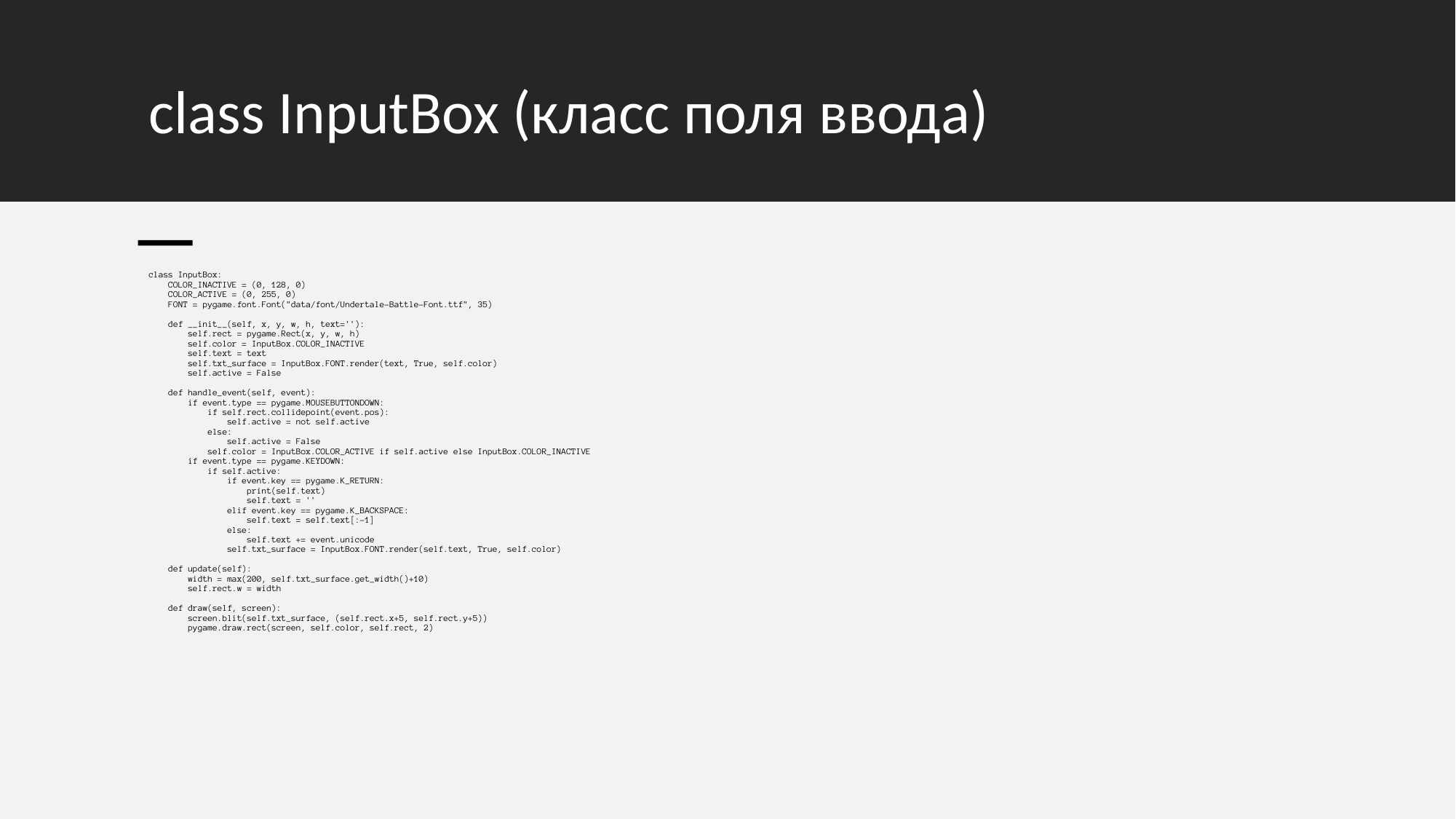

# class InputBox (класс поля ввода)

class InputBox:
    COLOR_INACTIVE = (0, 128, 0)
    COLOR_ACTIVE = (0, 255, 0)
    FONT = pygame.font.Font("data/font/Undertale-Battle-Font.ttf", 35)
    def __init__(self, x, y, w, h, text=''):
        self.rect = pygame.Rect(x, y, w, h)
        self.color = InputBox.COLOR_INACTIVE
        self.text = text
        self.txt_surface = InputBox.FONT.render(text, True, self.color)
        self.active = False
    def handle_event(self, event):
        if event.type == pygame.MOUSEBUTTONDOWN:
            if self.rect.collidepoint(event.pos):
                self.active = not self.active
            else:
                self.active = False
            self.color = InputBox.COLOR_ACTIVE if self.active else InputBox.COLOR_INACTIVE
        if event.type == pygame.KEYDOWN:
            if self.active:
                if event.key == pygame.K_RETURN:
                    print(self.text)
                    self.text = ''
                elif event.key == pygame.K_BACKSPACE:
                    self.text = self.text[:-1]
                else:
                    self.text += event.unicode
                self.txt_surface = InputBox.FONT.render(self.text, True, self.color)
    def update(self):
        width = max(200, self.txt_surface.get_width()+10)
        self.rect.w = width
    def draw(self, screen):
        screen.blit(self.txt_surface, (self.rect.x+5, self.rect.y+5))
        pygame.draw.rect(screen, self.color, self.rect, 2)